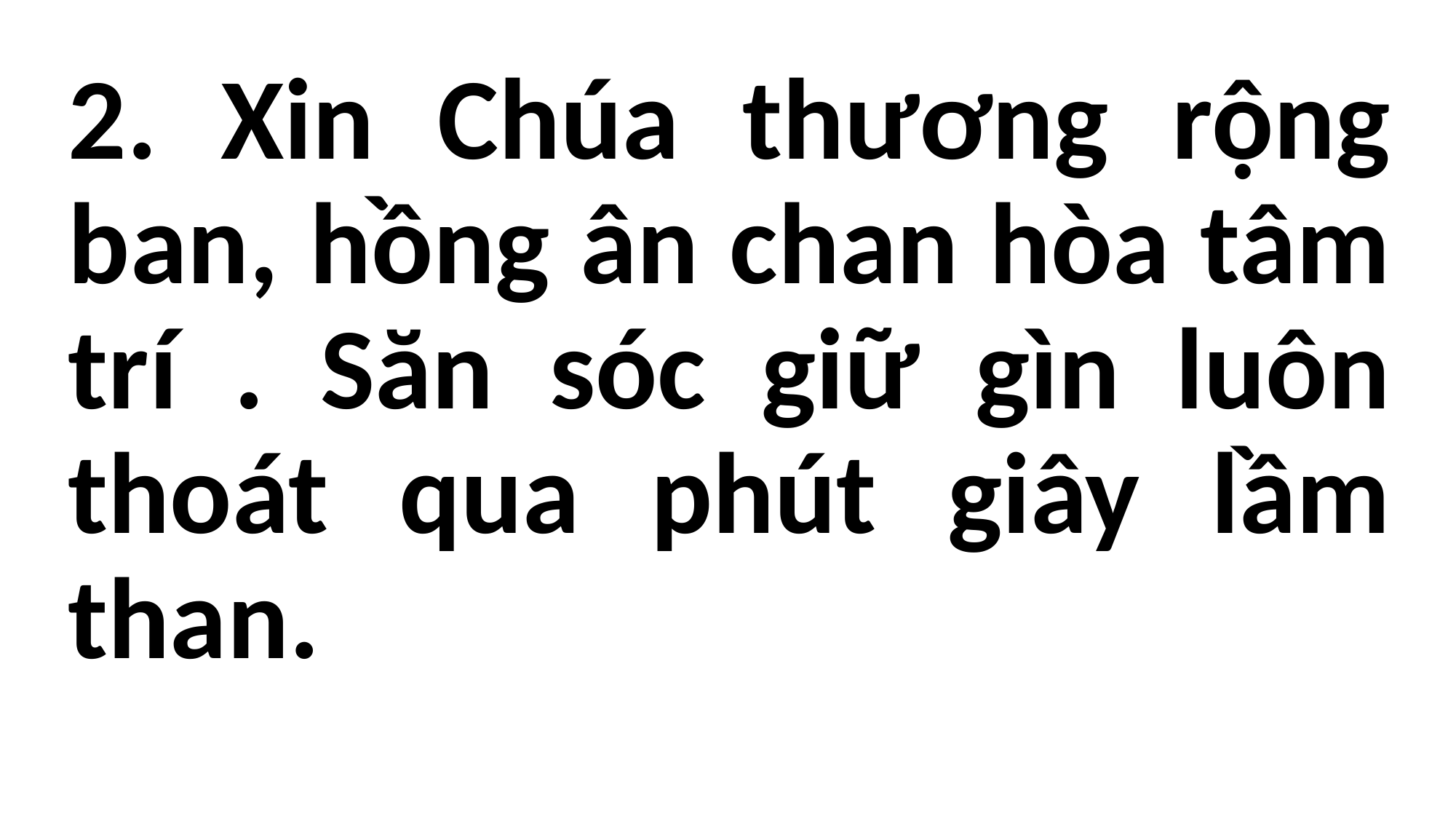

2. Xin Chúa thương rộng ban, hồng ân chan hòa tâm trí . Săn sóc giữ gìn luôn thoát qua phút giây lầm than.